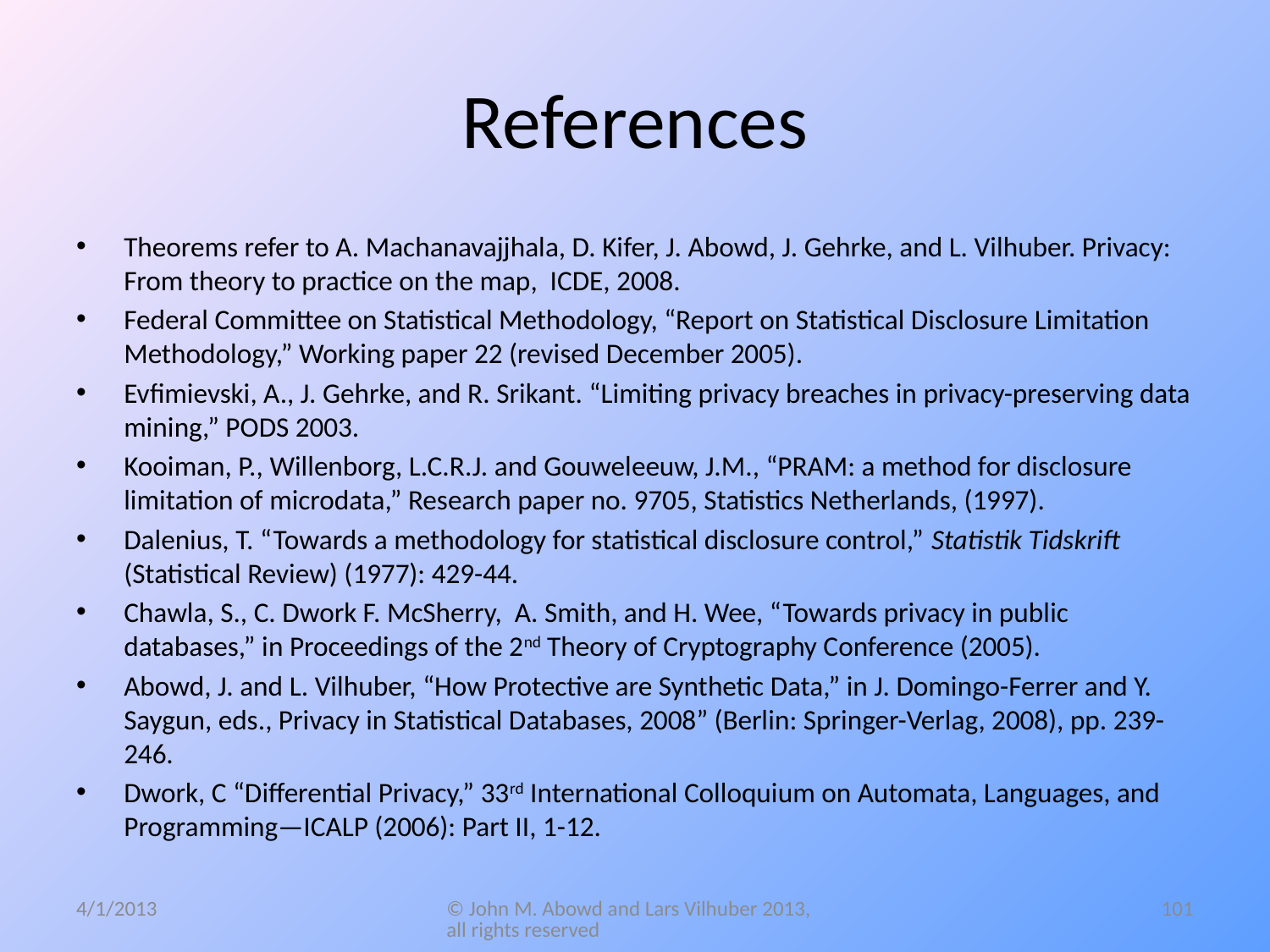

# References
Theorems refer to A. Machanavajjhala, D. Kifer, J. Abowd, J. Gehrke, and L. Vilhuber. Privacy: From theory to practice on the map,  ICDE, 2008.
Federal Committee on Statistical Methodology, “Report on Statistical Disclosure Limitation Methodology,” Working paper 22 (revised December 2005).
Evfimievski, A., J. Gehrke, and R. Srikant. “Limiting privacy breaches in privacy-preserving data mining,” PODS 2003.
Kooiman, P., Willenborg, L.C.R.J. and Gouweleeuw, J.M., “PRAM: a method for disclosure limitation of microdata,” Research paper no. 9705, Statistics Netherlands, (1997).
Dalenius, T. “Towards a methodology for statistical disclosure control,” Statistik Tidskrift (Statistical Review) (1977): 429-44.
Chawla, S., C. Dwork F. McSherry,  A. Smith, and H. Wee, “Towards privacy in public databases,” in Proceedings of the 2nd Theory of Cryptography Conference (2005).
Abowd, J. and L. Vilhuber, “How Protective are Synthetic Data,” in J. Domingo-Ferrer and Y. Saygun, eds., Privacy in Statistical Databases, 2008” (Berlin: Springer-Verlag, 2008), pp. 239-246.
Dwork, C “Differential Privacy,” 33rd International Colloquium on Automata, Languages, and Programming—ICALP (2006): Part II, 1-12.
4/1/2013
© John M. Abowd and Lars Vilhuber 2013, all rights reserved
101